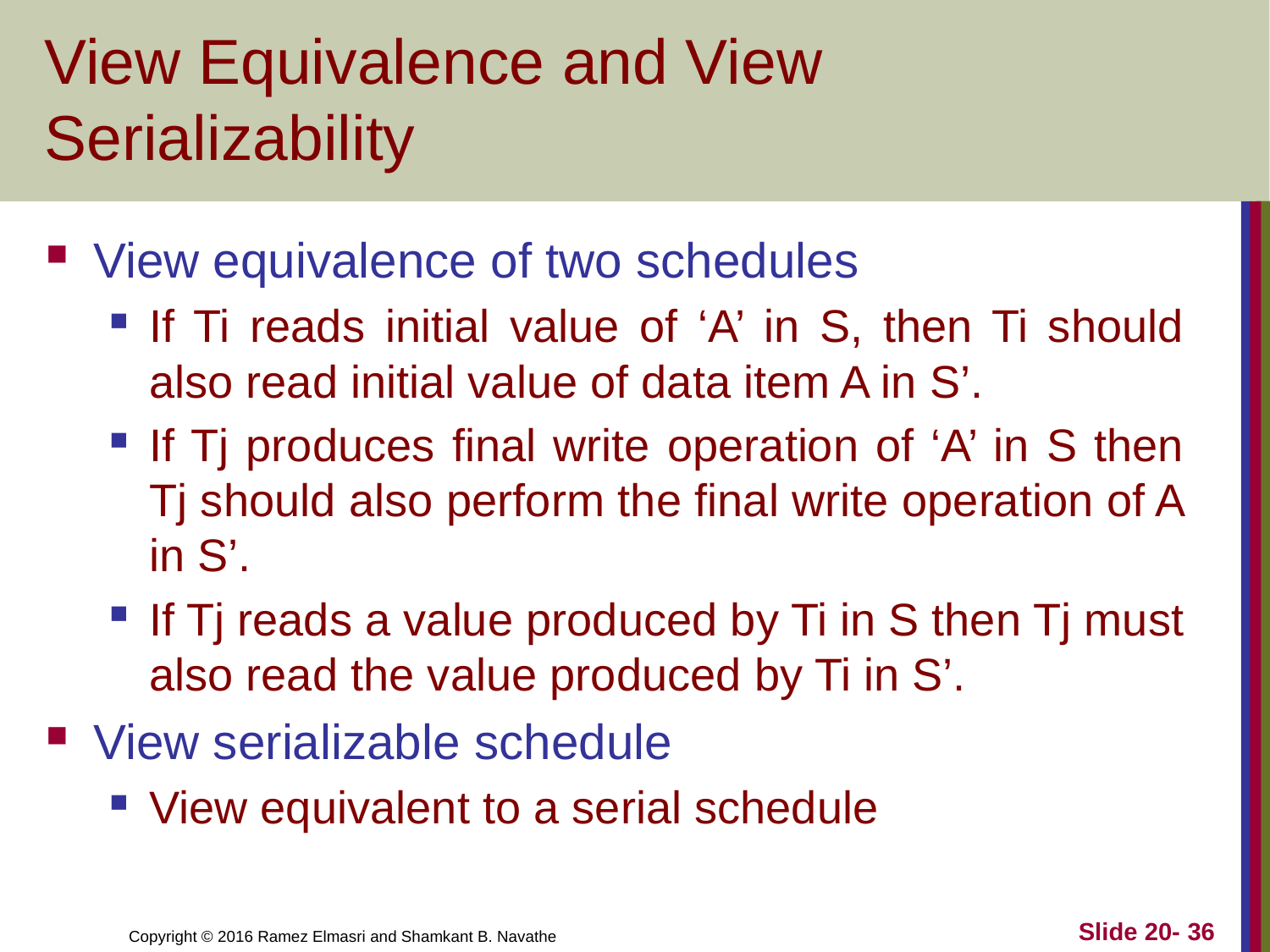

# View Equivalence and View Serializability
View equivalence of two schedules
If Ti reads initial value of ‘A’ in S, then Ti should also read initial value of data item A in S’.
If Tj produces final write operation of ‘A’ in S then Tj should also perform the final write operation of A in S’.
If Tj reads a value produced by Ti in S then Tj must also read the value produced by Ti in S’.
View serializable schedule
View equivalent to a serial schedule
Slide 20- 36